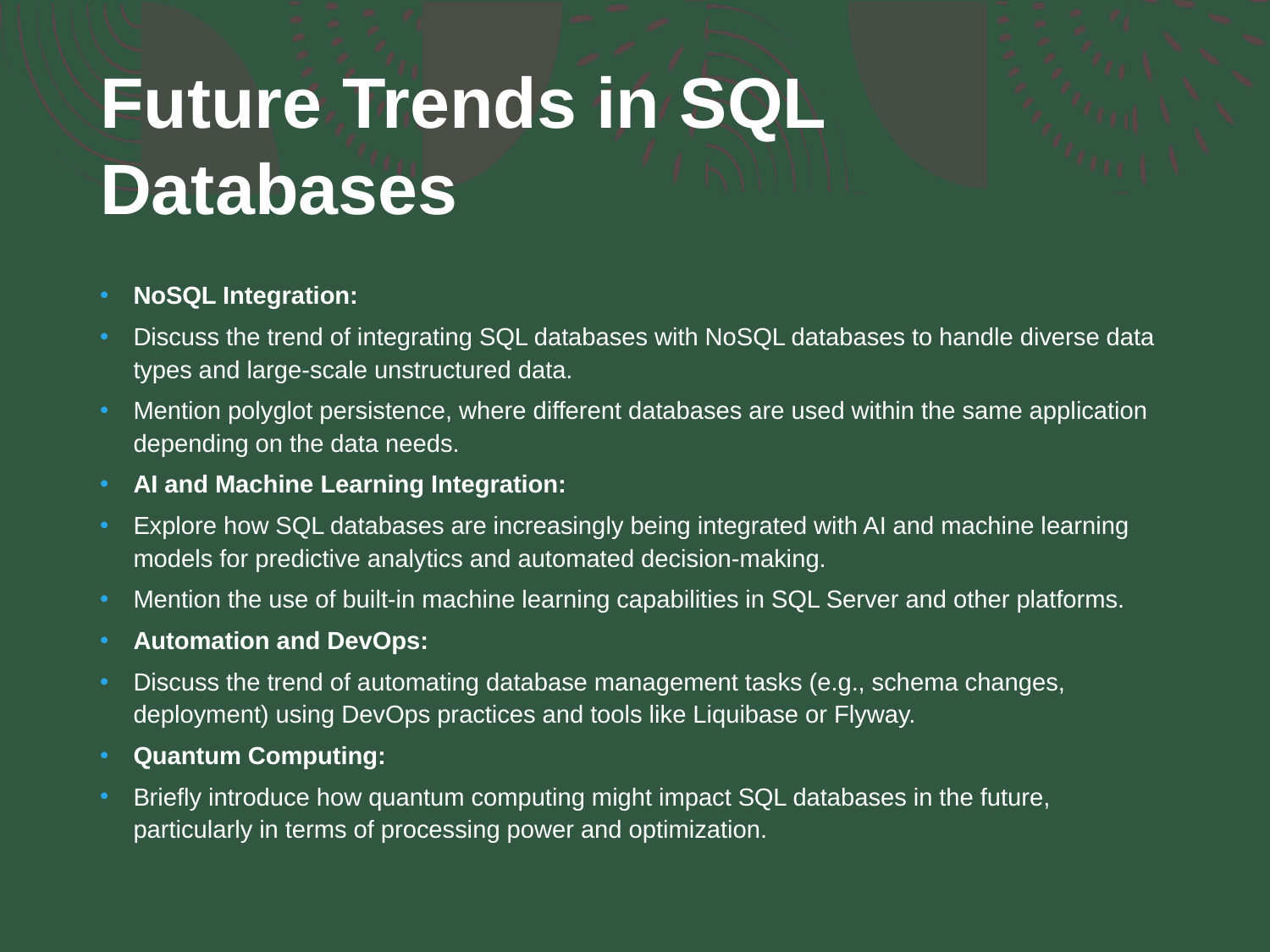

# Future Trends in SQL Databases
NoSQL Integration:
Discuss the trend of integrating SQL databases with NoSQL databases to handle diverse data types and large-scale unstructured data.
Mention polyglot persistence, where different databases are used within the same application depending on the data needs.
AI and Machine Learning Integration:
Explore how SQL databases are increasingly being integrated with AI and machine learning models for predictive analytics and automated decision-making.
Mention the use of built-in machine learning capabilities in SQL Server and other platforms.
Automation and DevOps:
Discuss the trend of automating database management tasks (e.g., schema changes, deployment) using DevOps practices and tools like Liquibase or Flyway.
Quantum Computing:
Briefly introduce how quantum computing might impact SQL databases in the future, particularly in terms of processing power and optimization.